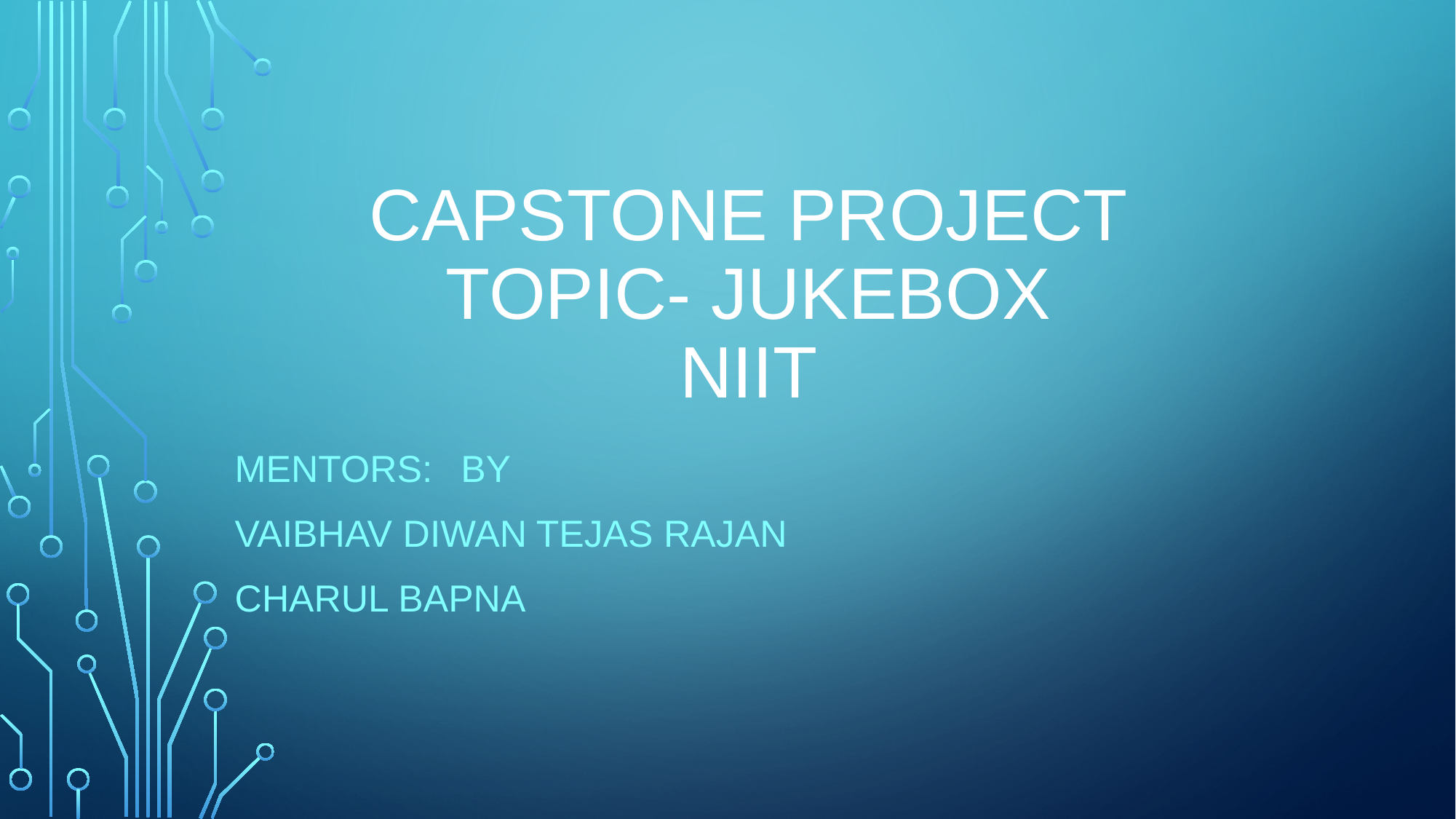

# CapStone Project topic- Jukebox NIIT
Mentors:								By
Vaibhav Diwan					Tejas Rajan
Charul Bapna